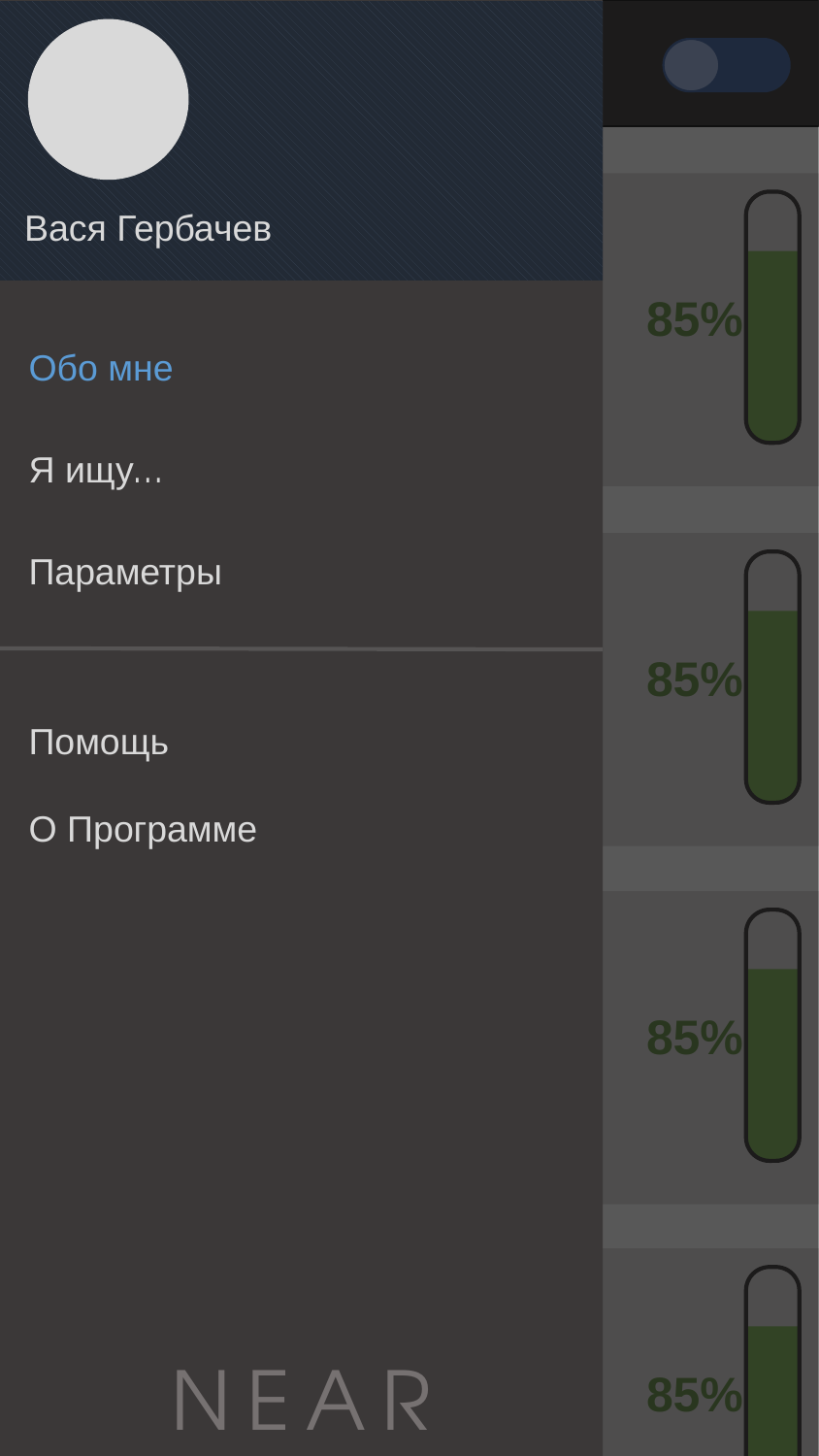

5 человек рядом

сегодня, час назад

Вася Гербачев
Олеся Федичкина

Обо мне

Я ищу…

Параметры

Помощь

О Программе
85%
Я #девушка #рыженькая #художница люблю #построк #20лет #телец #варюборщи #пекуоладушки #ВШЭ

сегодня, час назад

Олеся Федичкина

85%
Я #девушка #рыженькая #художница люблю #построк #20лет #телец #варюборщи #пекуоладушки #ВШЭ

сегодня, час назад

Олеся Федичкина

85%
Я #девушка #рыженькая #художница люблю #построк #20лет #телец #варюборщи #пекуоладушки #ВШЭ
сегодня, час назад

Олеся Федичкина

NEAR
85%

Я #девушка #рыженькая #художница люблю #построк #20лет #телец #варюборщи #пекуоладушки #ВШЭ